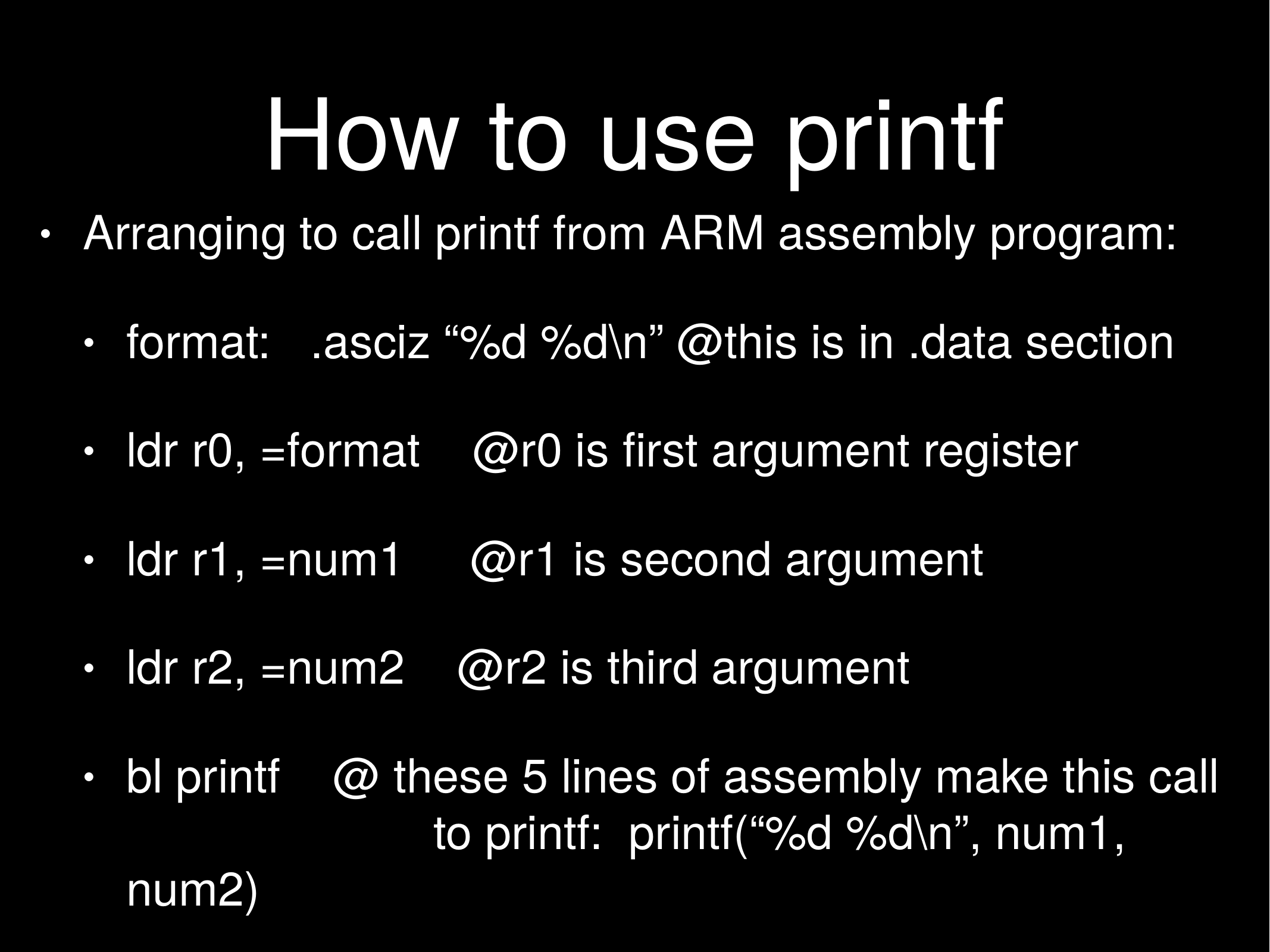

# How to use printf
Arranging to call printf from ARM assembly program:
format:   .asciz “%d %d\n” @this is in .data section
ldr r0, =format    @r0 is first argument register
ldr r1, =num1     @r1 is second argument
ldr r2, =num2    @r2 is third argument
bl printf    @ these 5 lines of assembly make this call 			   to printf:  printf(“%d %d\n”, num1, num2)